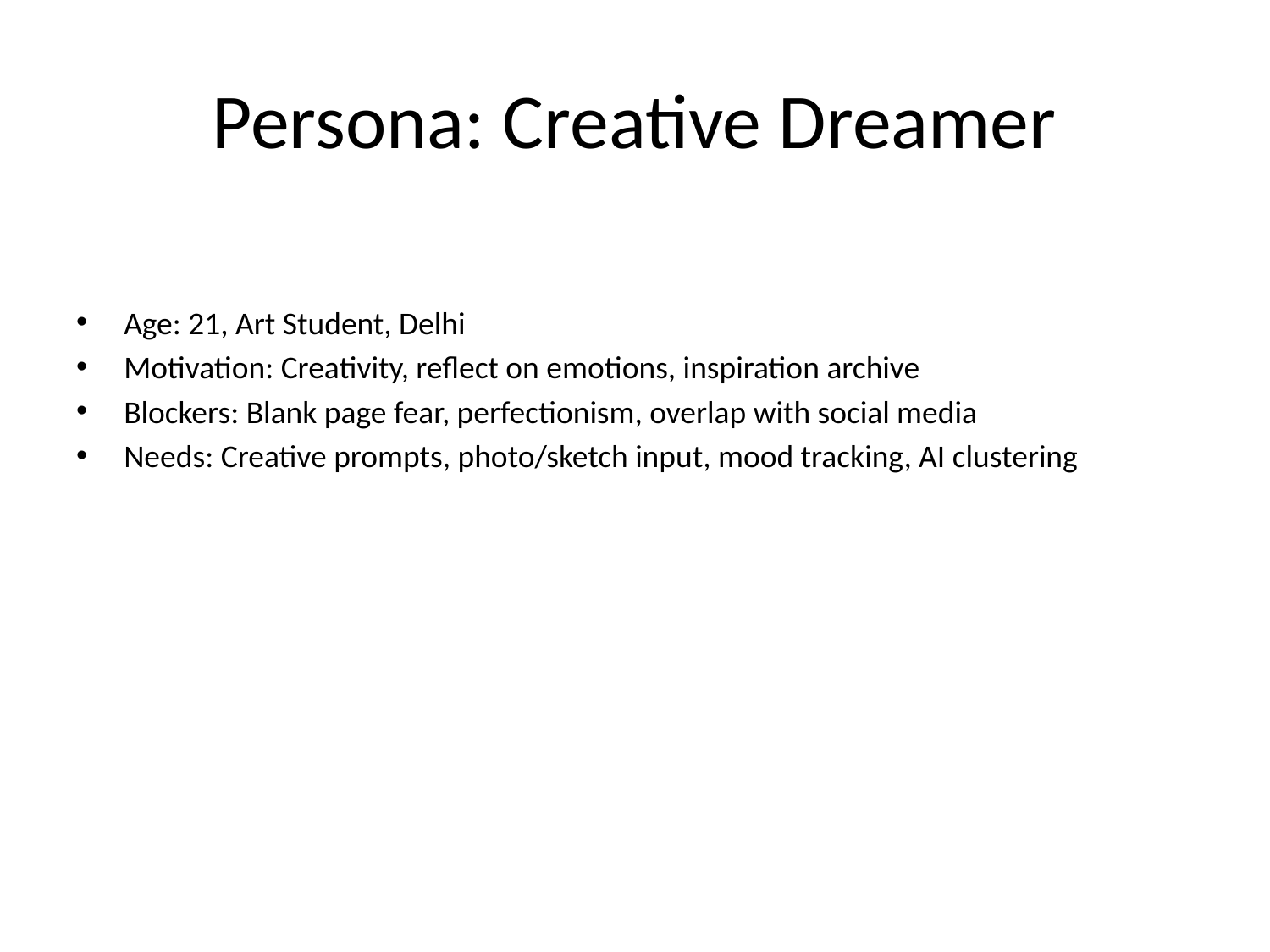

# Persona: Creative Dreamer

Age: 21, Art Student, Delhi
Motivation: Creativity, reflect on emotions, inspiration archive
Blockers: Blank page fear, perfectionism, overlap with social media
Needs: Creative prompts, photo/sketch input, mood tracking, AI clustering